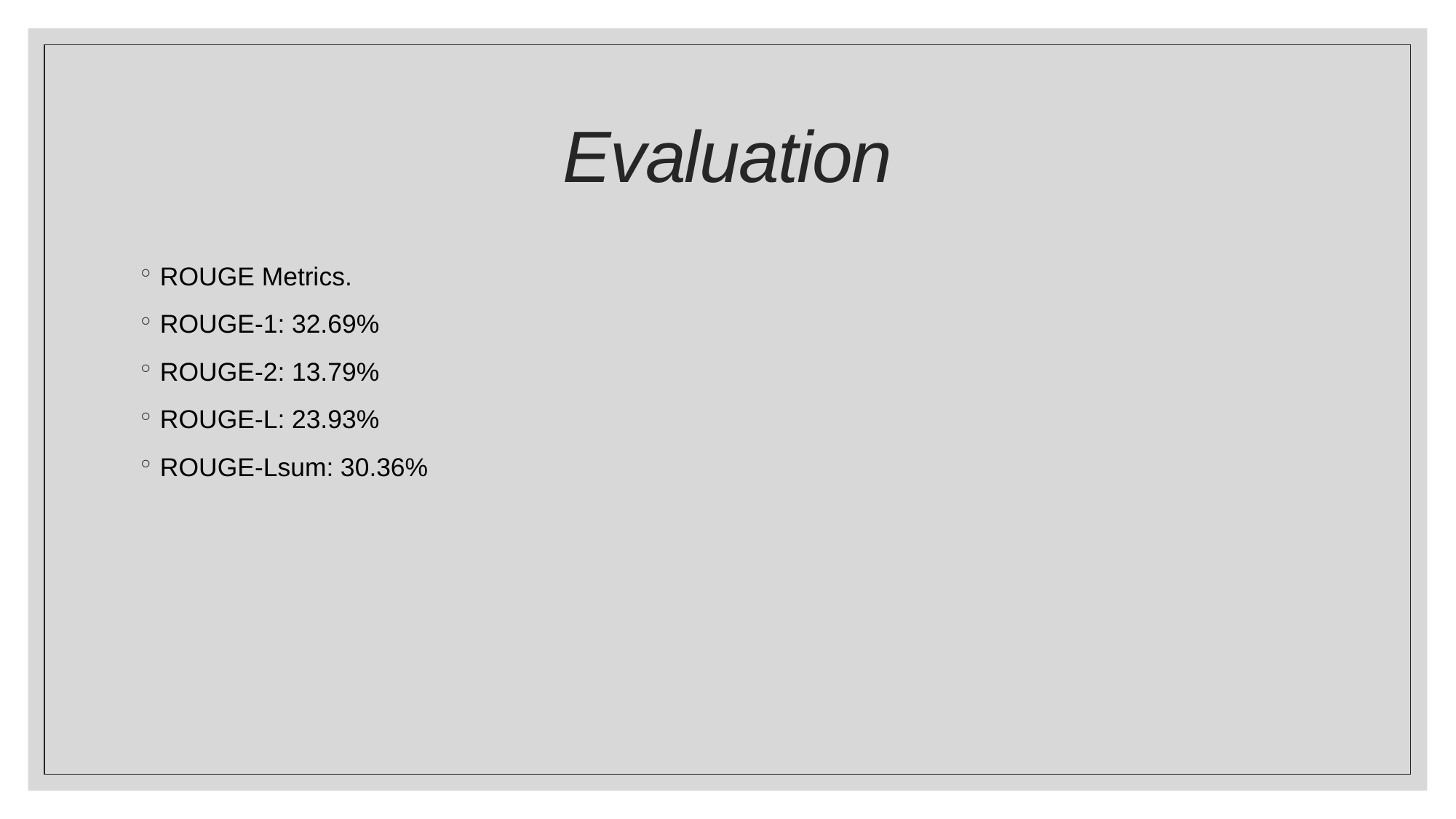

# Evaluation
ROUGE Metrics.
ROUGE-1: 32.69%
ROUGE-2: 13.79%
ROUGE-L: 23.93%
ROUGE-Lsum: 30.36%